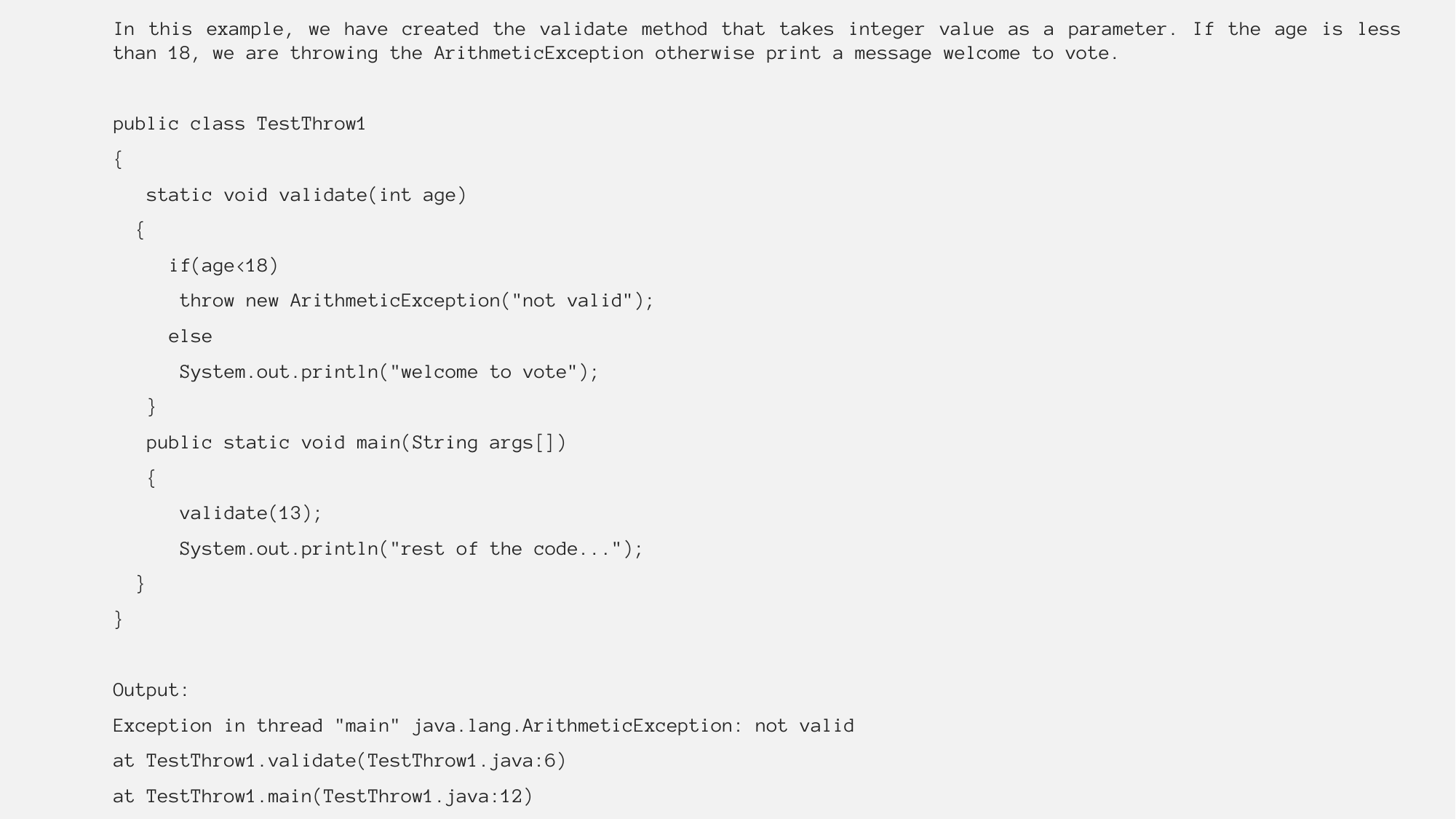

In this example, we have created the validate method that takes integer value as a parameter. If the age is less than 18, we are throwing the ArithmeticException otherwise print a message welcome to vote.

public class TestThrow1
{
   static void validate(int age)
  {
     if(age<18)
      throw new ArithmeticException("not valid");
     else
      System.out.println("welcome to vote");
   }
   public static void main(String args[])
   {
      validate(13);
      System.out.println("rest of the code...");
  }
}

Output:
Exception in thread "main" java.lang.ArithmeticException: not valid
at TestThrow1.validate(TestThrow1.java:6)
at TestThrow1.main(TestThrow1.java:12)